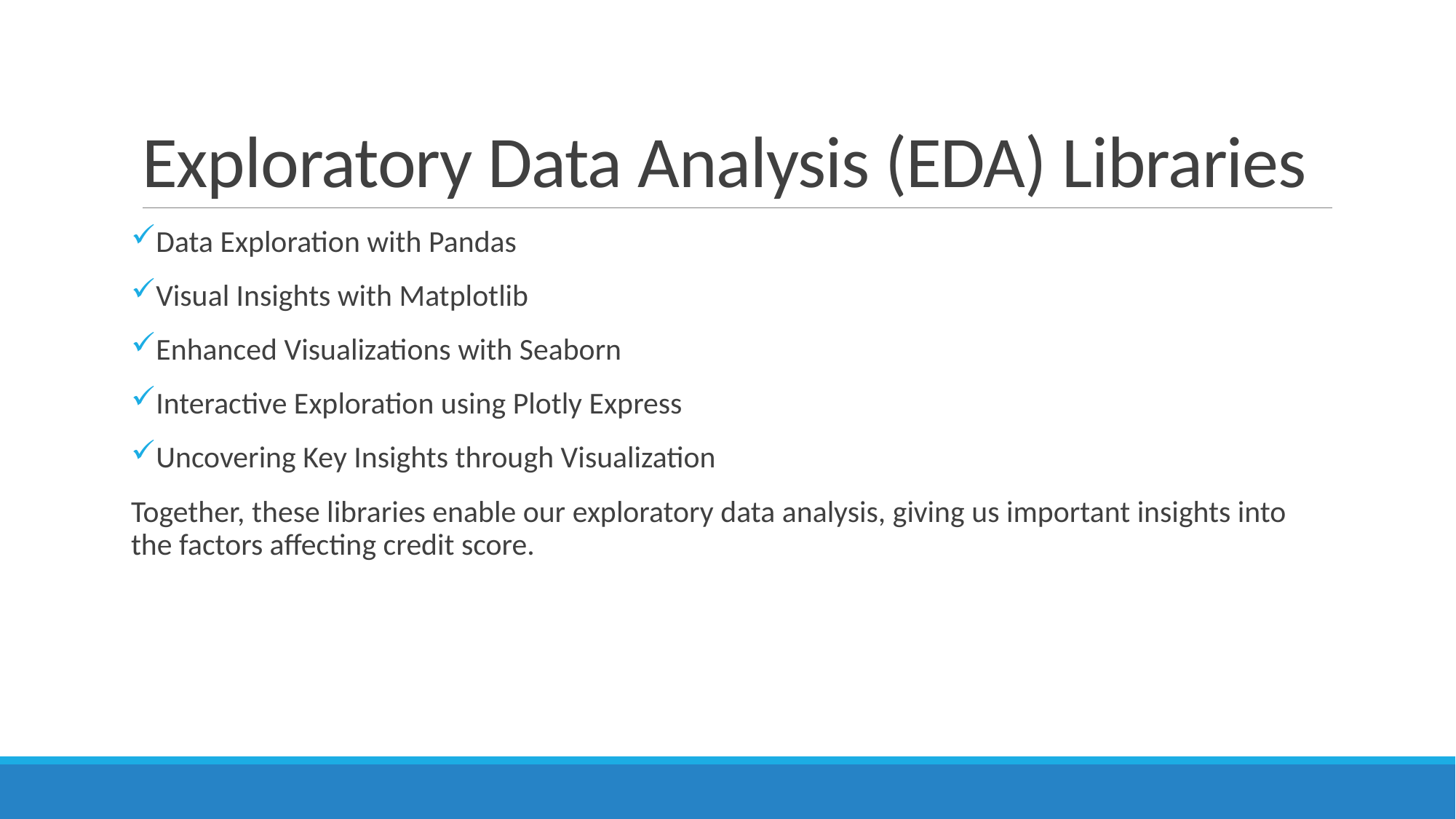

# Exploratory Data Analysis (EDA) Libraries
Data Exploration with Pandas
Visual Insights with Matplotlib
Enhanced Visualizations with Seaborn
Interactive Exploration using Plotly Express
Uncovering Key Insights through Visualization
Together, these libraries enable our exploratory data analysis, giving us important insights into the factors affecting credit score.